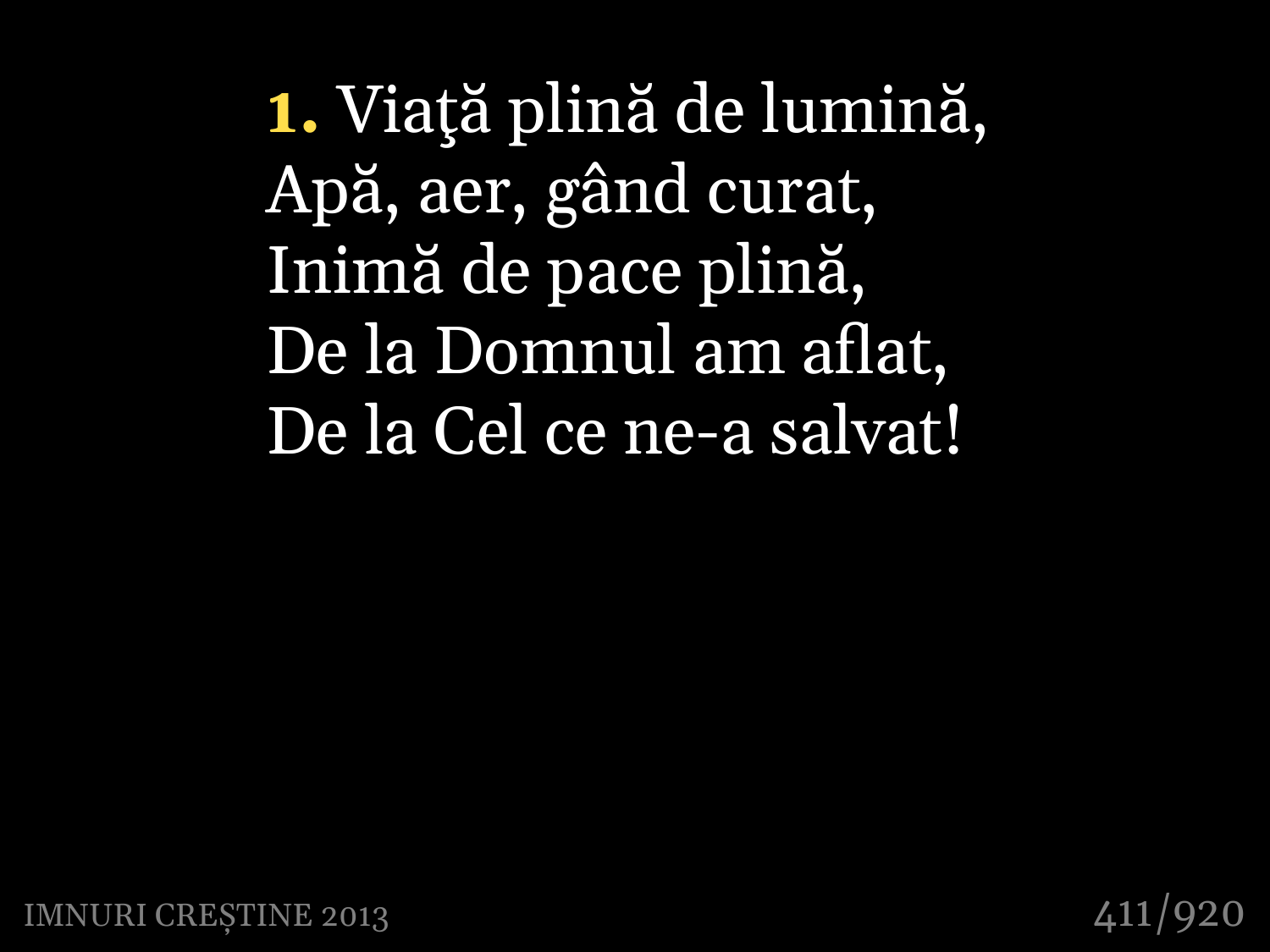

1. Viaţă plină de lumină,
Apă, aer, gând curat,
Inimă de pace plină,
De la Domnul am aflat,
De la Cel ce ne-a salvat!
411/920
IMNURI CREȘTINE 2013